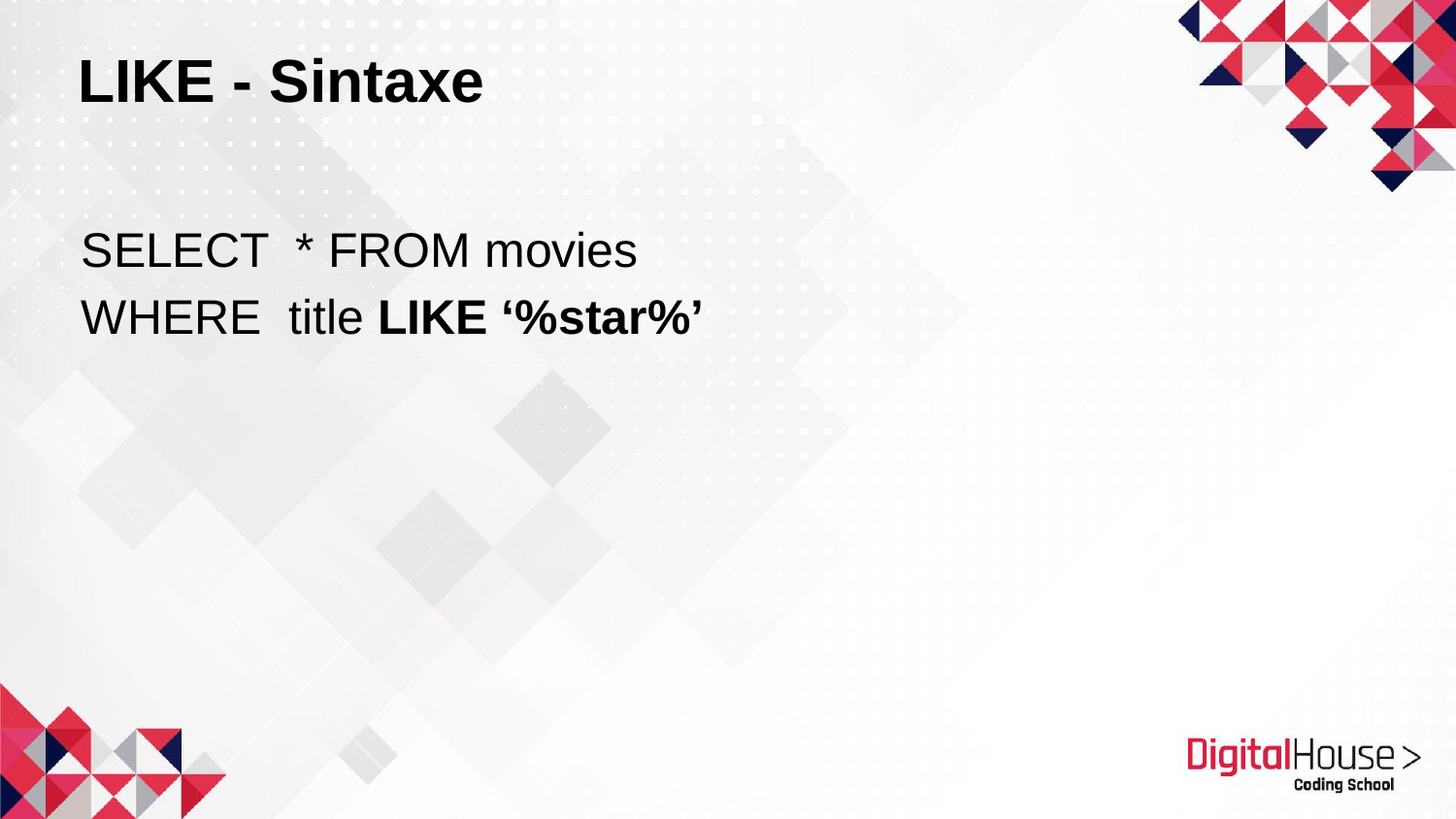

LIKE - Sintaxe
SELECT  * FROM movies
WHERE  title LIKE ‘%star%’